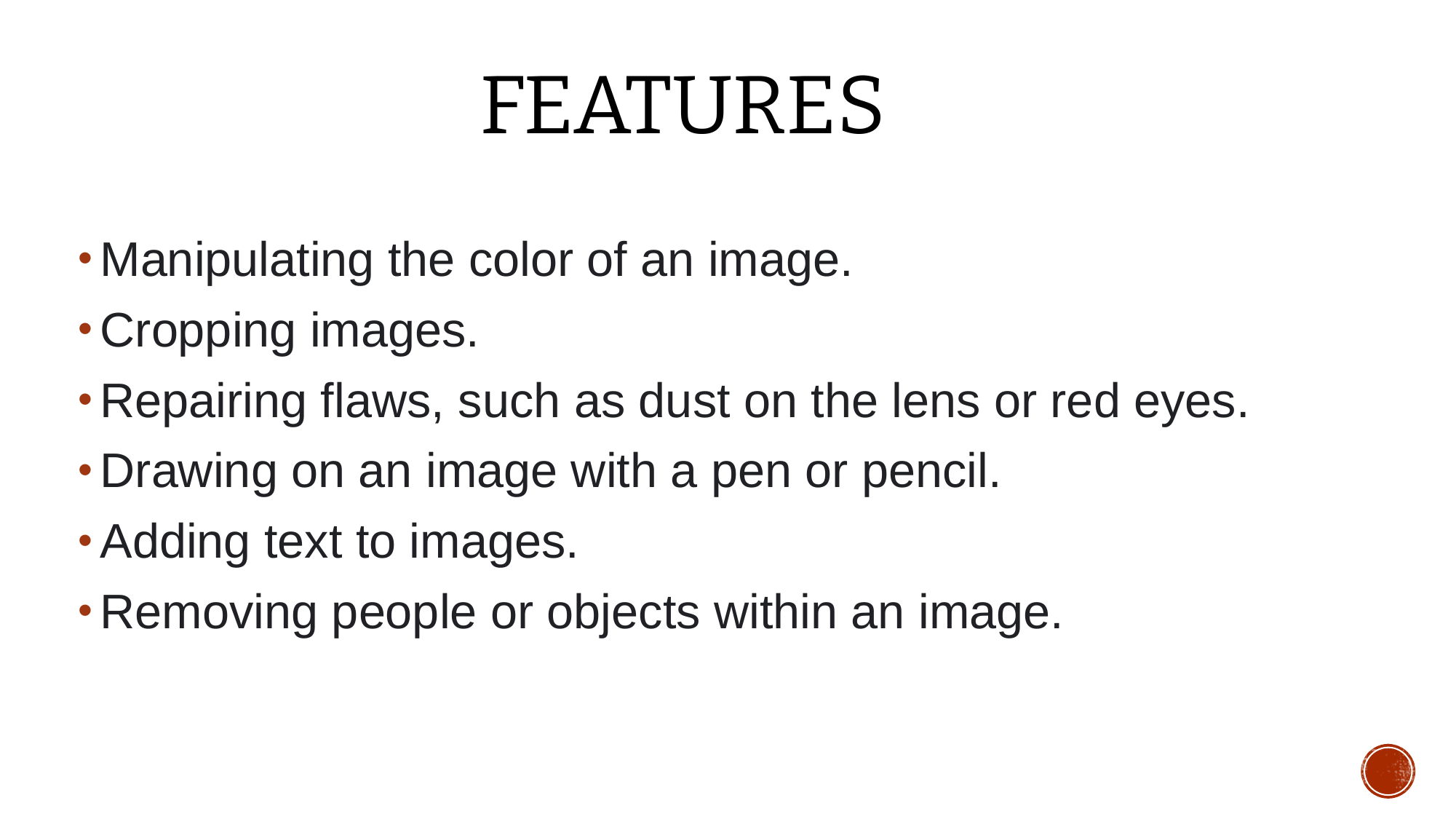

Manipulating the color of an image.
Cropping images.
Repairing flaws, such as dust on the lens or red eyes.
Drawing on an image with a pen or pencil.
Adding text to images.
Removing people or objects within an image.

FEATURES